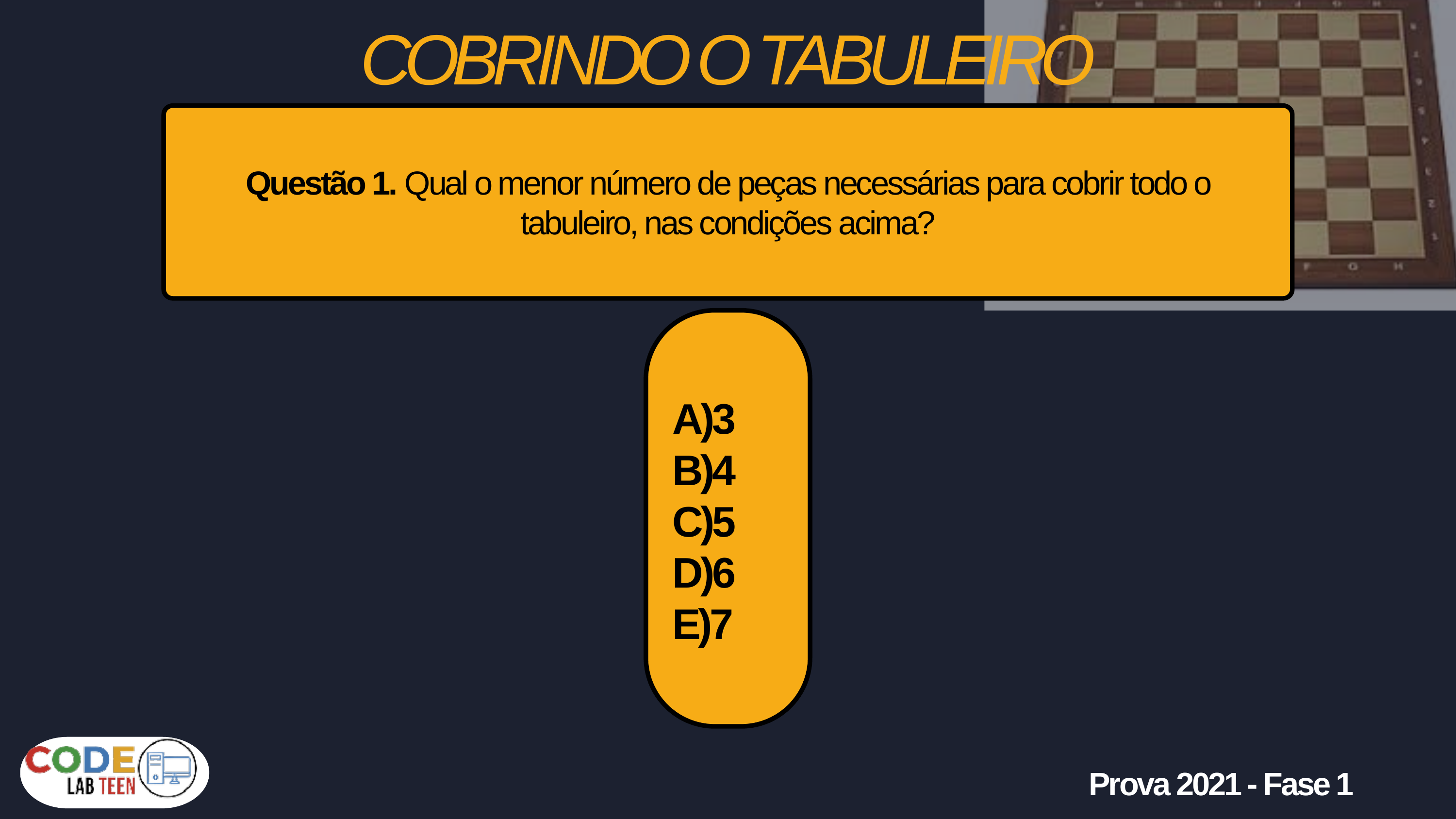

COBRINDO O TABULEIRO

Questão 1. Qual o menor número de peças necessárias para cobrir todo o tabuleiro, nas condições acima?

 A)3
 B)4
 C)5
 D)6
 E)7

Prova 2021 - Fase 1